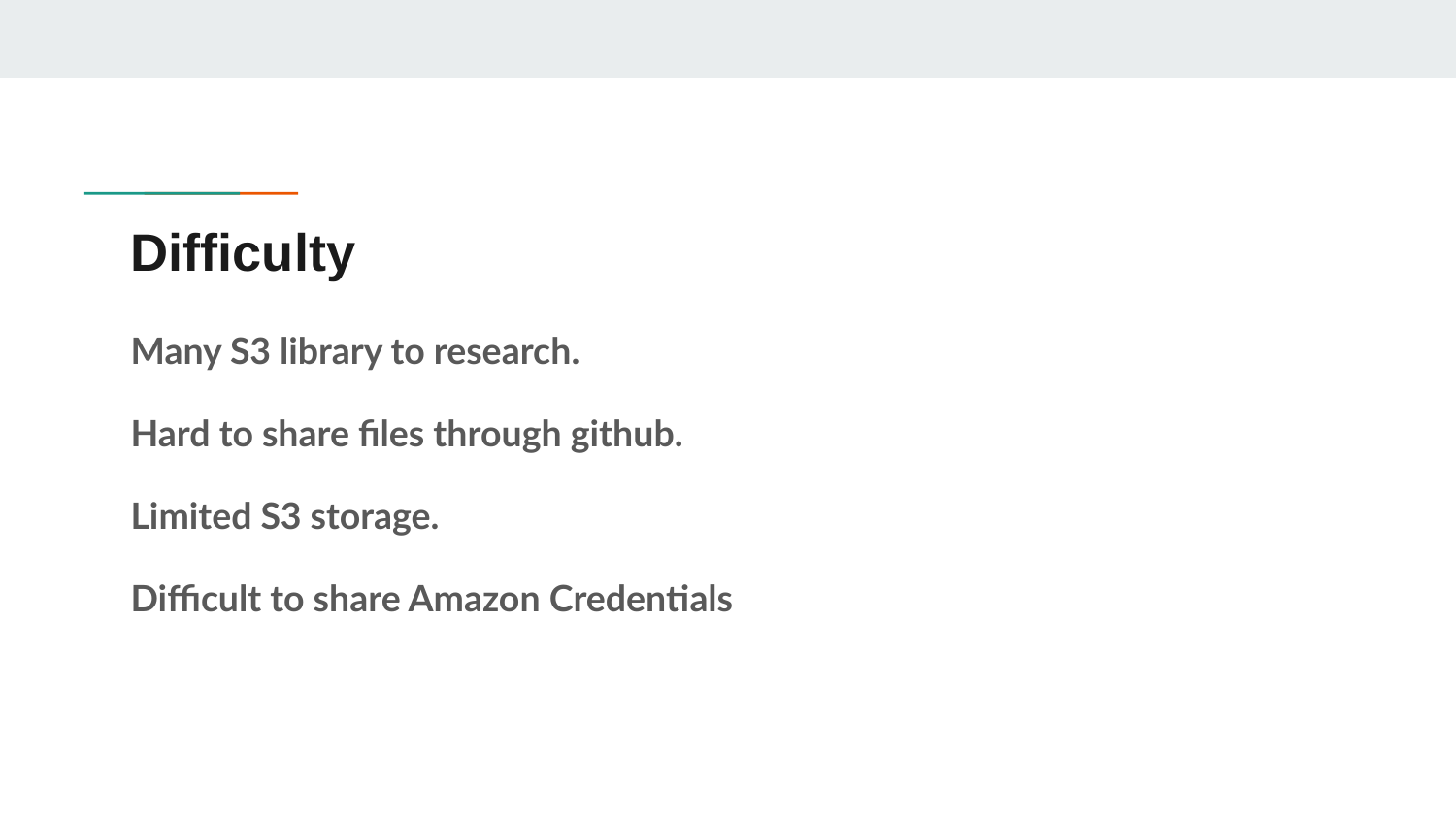

# Difficulty
Many S3 library to research.
Hard to share files through github.
Limited S3 storage.
Difficult to share Amazon Credentials